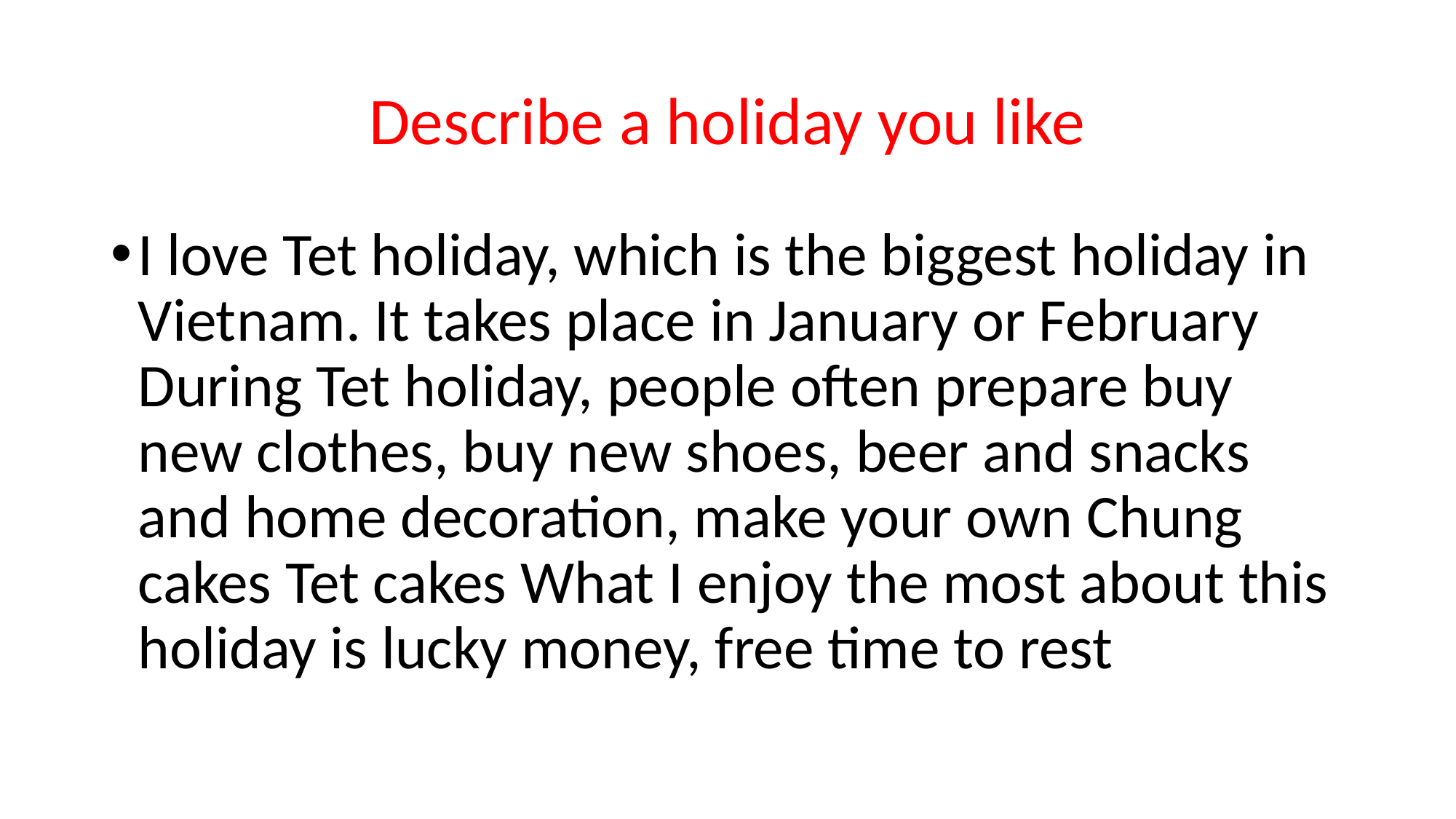

# Describe a holiday you like
I love Tet holiday, which is the biggest holiday in Vietnam. It takes place in January or February During Tet holiday, people often prepare buy new clothes, buy new shoes, beer and snacks and home decoration, make your own Chung cakes Tet cakes What I enjoy the most about this holiday is lucky money, free time to rest